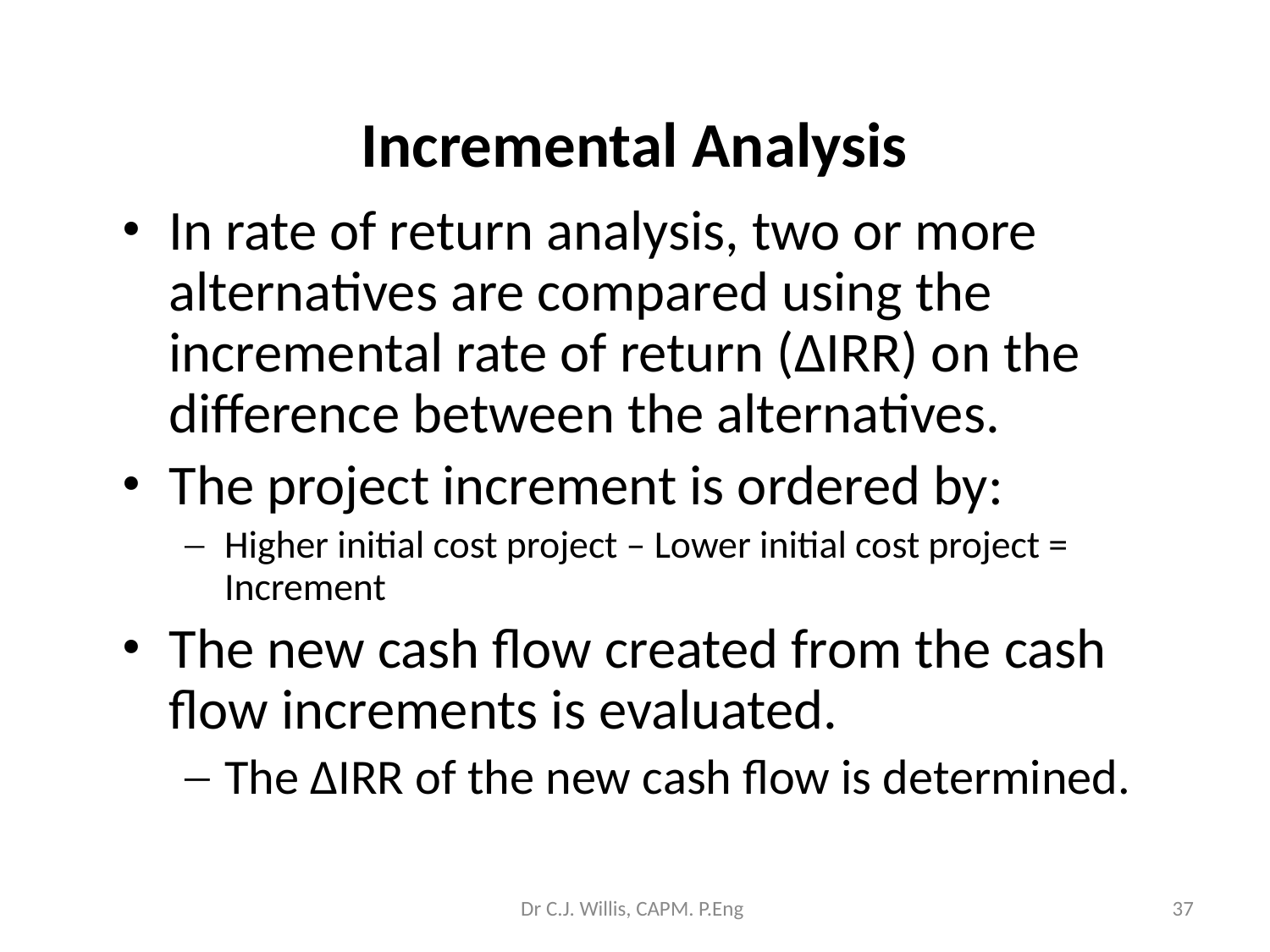

# Incremental Analysis
In rate of return analysis, two or more alternatives are compared using the incremental rate of return (ΔIRR) on the difference between the alternatives.
The project increment is ordered by:
Higher initial cost project – Lower initial cost project = Increment
The new cash flow created from the cash flow increments is evaluated.
The ΔIRR of the new cash flow is determined.
Dr C.J. Willis, CAPM. P.Eng
37